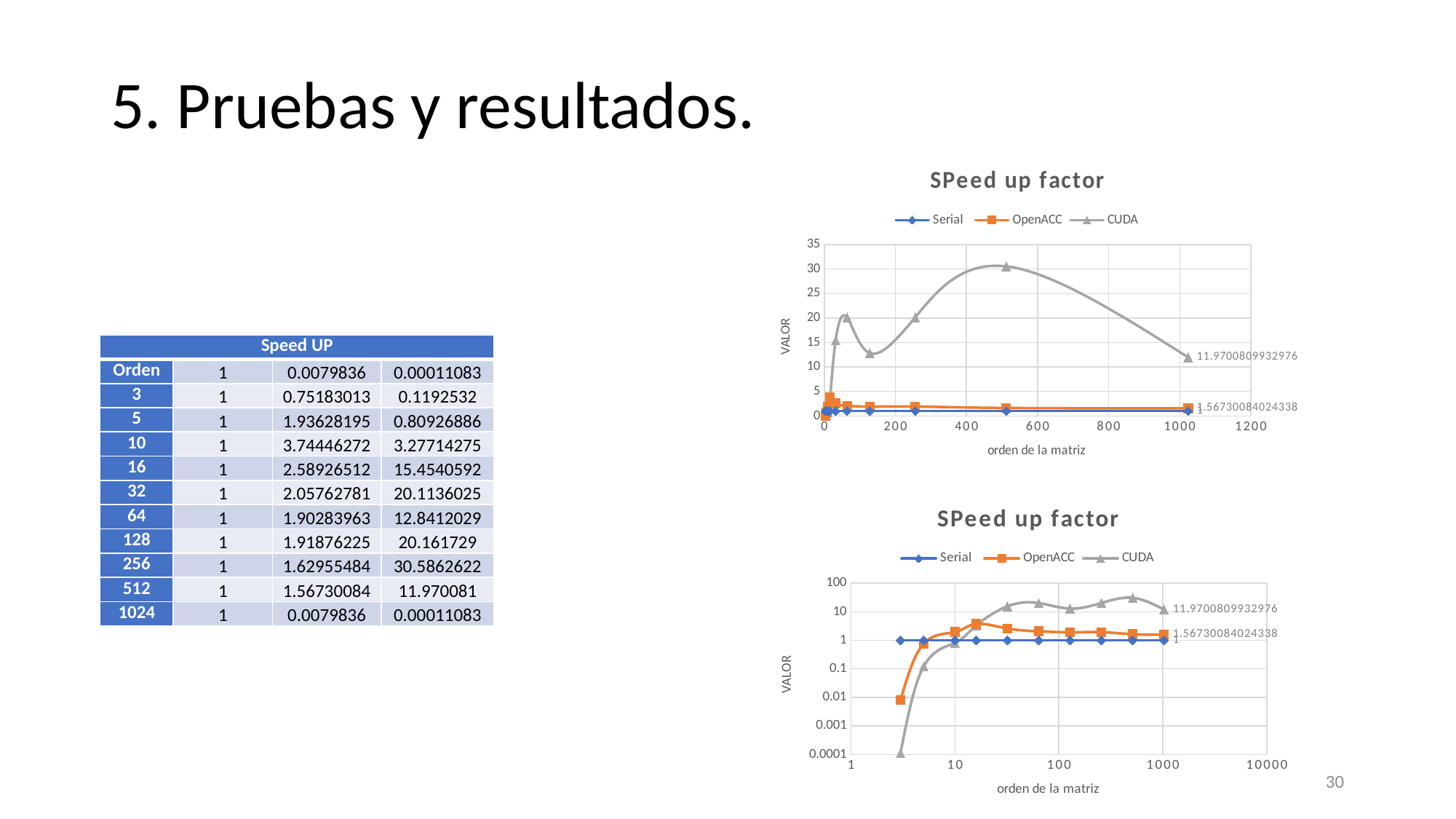

# 5. Pruebas y resultados.

### Chart: SPeed up factor

| Category | Serial  | OpenACC | CUDA |
|---|---|---|---|
| Speed UP |  |  |  |
| --- | --- | --- | --- |
| Orden | 1 | 0.0079836 | 0.00011083 |
| 3 | 1 | 0.75183013 | 0.1192532 |
| 5 | 1 | 1.93628195 | 0.80926886 |
| 10 | 1 | 3.74446272 | 3.27714275 |
| 16 | 1 | 2.58926512 | 15.4540592 |
| 32 | 1 | 2.05762781 | 20.1136025 |
| 64 | 1 | 1.90283963 | 12.8412029 |
| 128 | 1 | 1.91876225 | 20.161729 |
| 256 | 1 | 1.62955484 | 30.5862622 |
| 512 | 1 | 1.56730084 | 11.970081 |
| 1024 | 1 | 0.0079836 | 0.00011083 |

### Chart: SPeed up factor

| Category | Serial  | OpenACC | CUDA |
|---|---|---|---|
30